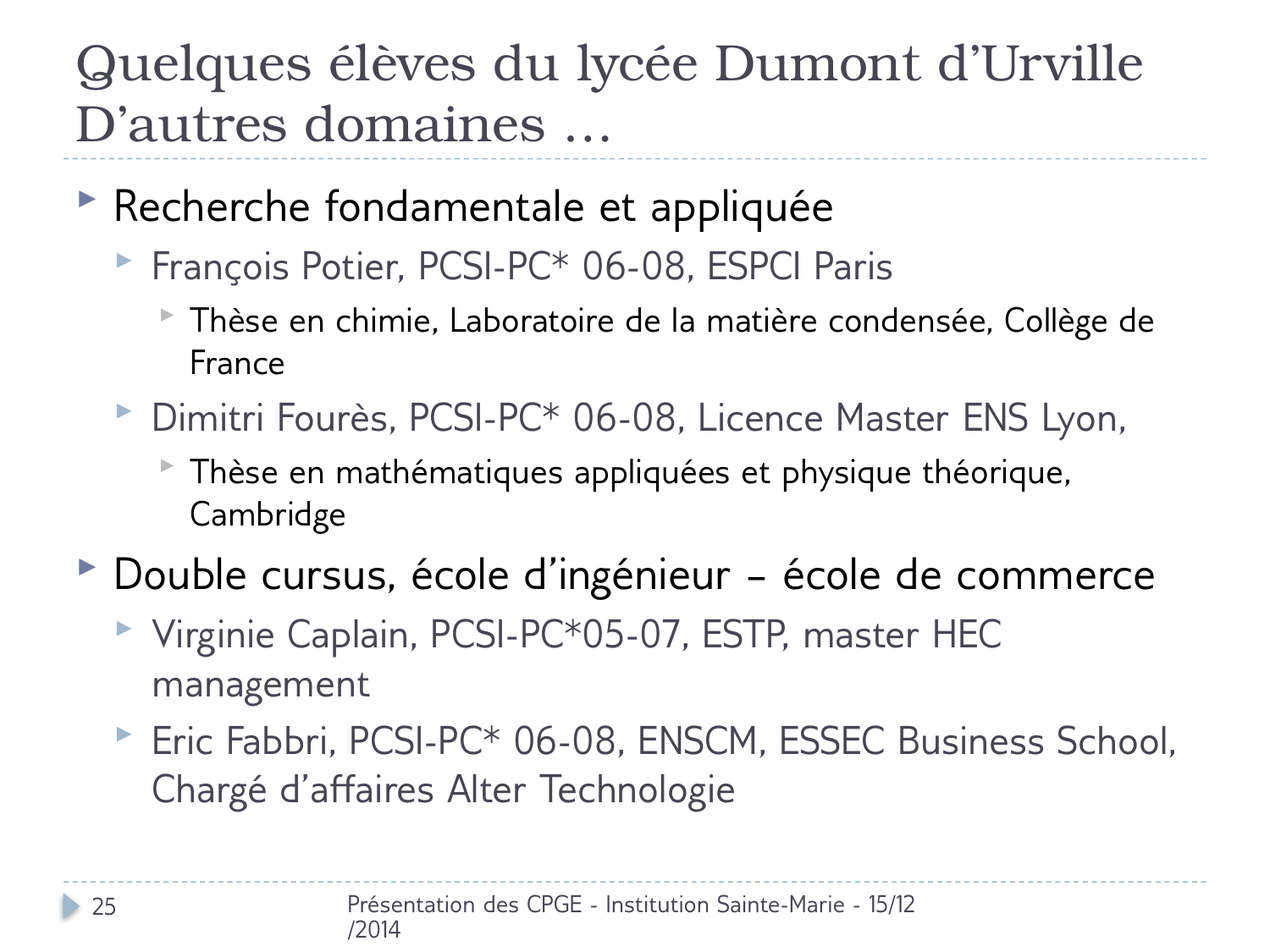

# Quelques élèves du lycée Dumont d’Urville D’autres domaines …
Recherche fondamentale et appliquée
François Potier, PCSI-PC* 06-08, ESPCI Paris
Thèse en chimie, Laboratoire de la matière condensée, Collège de France
Dimitri Fourès, PCSI-PC* 06-08, Licence Master ENS Lyon,
Thèse en mathématiques appliquées et physique théorique, Cambridge
Double cursus, école d’ingénieur – école de commerce
Virginie Caplain, PCSI-PC*05-07, ESTP, master HEC management
Eric Fabbri, PCSI-PC* 06-08, ENSCM, ESSEC Business School, Chargé d’affaires Alter Technologie

Présentation des CPGE - Institution Sainte-Marie - 15/12/2014
25